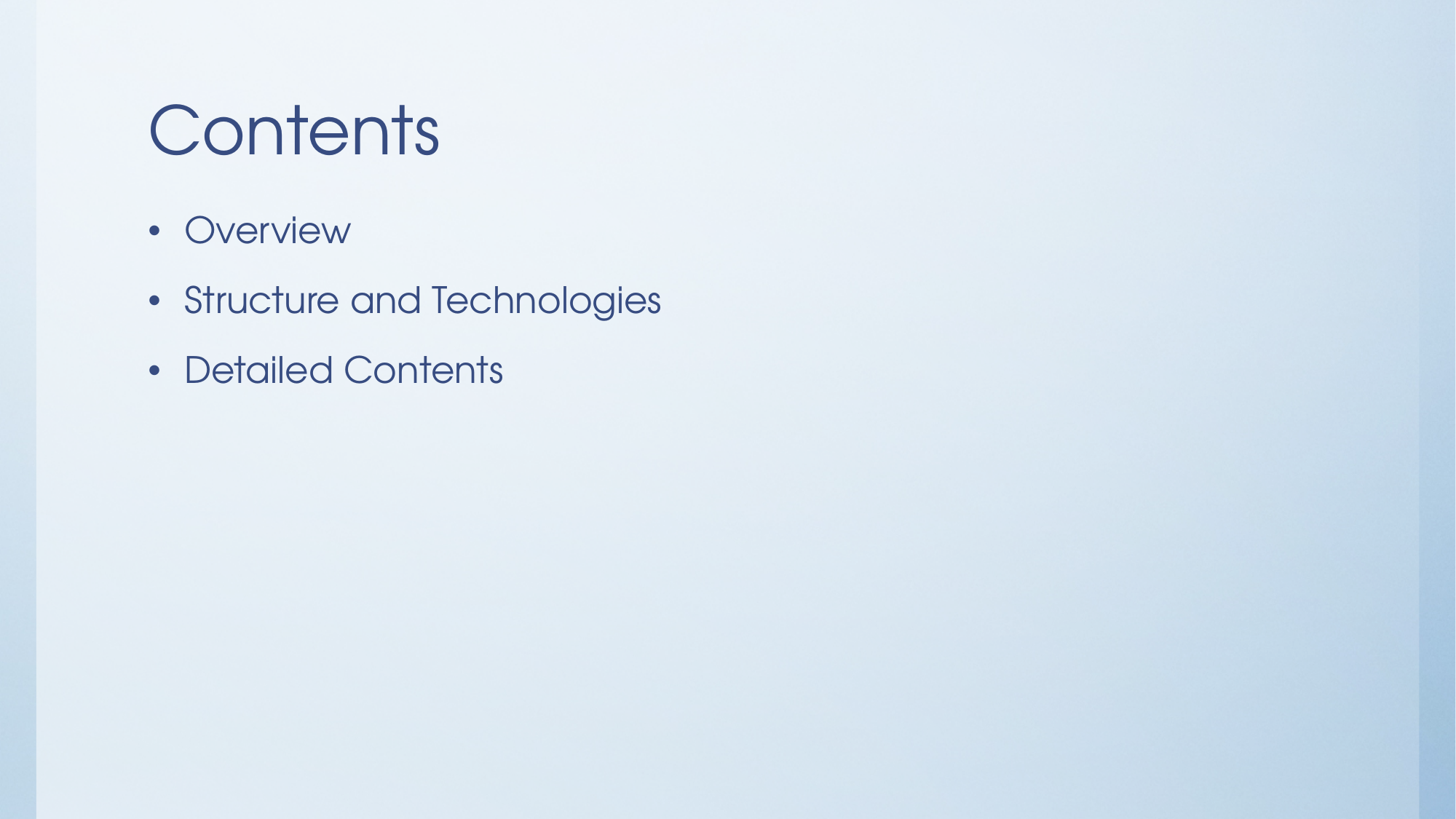

# Contents
Overview
Structure and Technologies
Detailed Contents